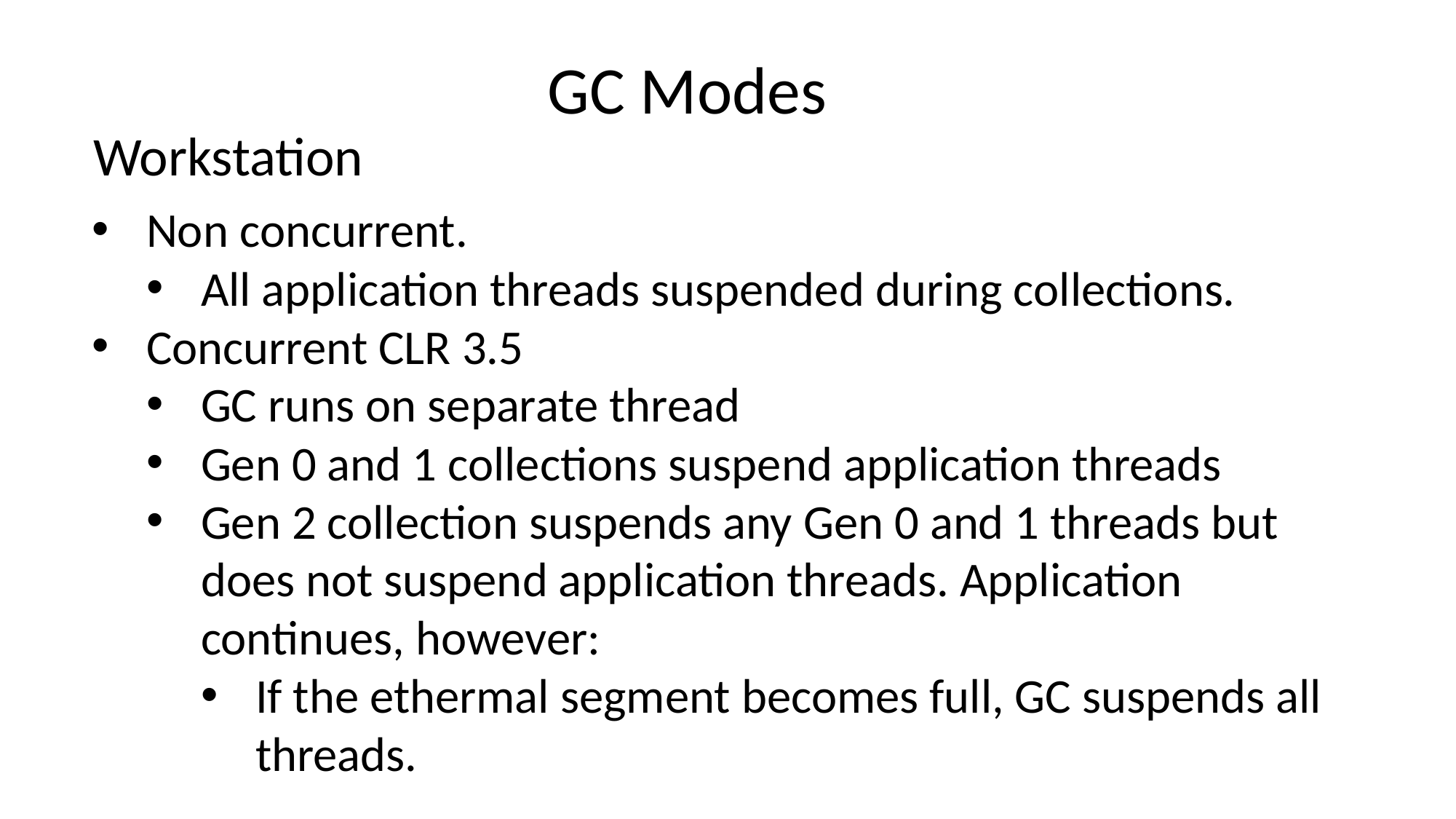

GC Modes
Workstation
Non concurrent.
All application threads suspended during collections.
Concurrent CLR 3.5
GC runs on separate thread
Gen 0 and 1 collections suspend application threads
Gen 2 collection suspends any Gen 0 and 1 threads but does not suspend application threads. Application continues, however:
If the ethermal segment becomes full, GC suspends all threads.